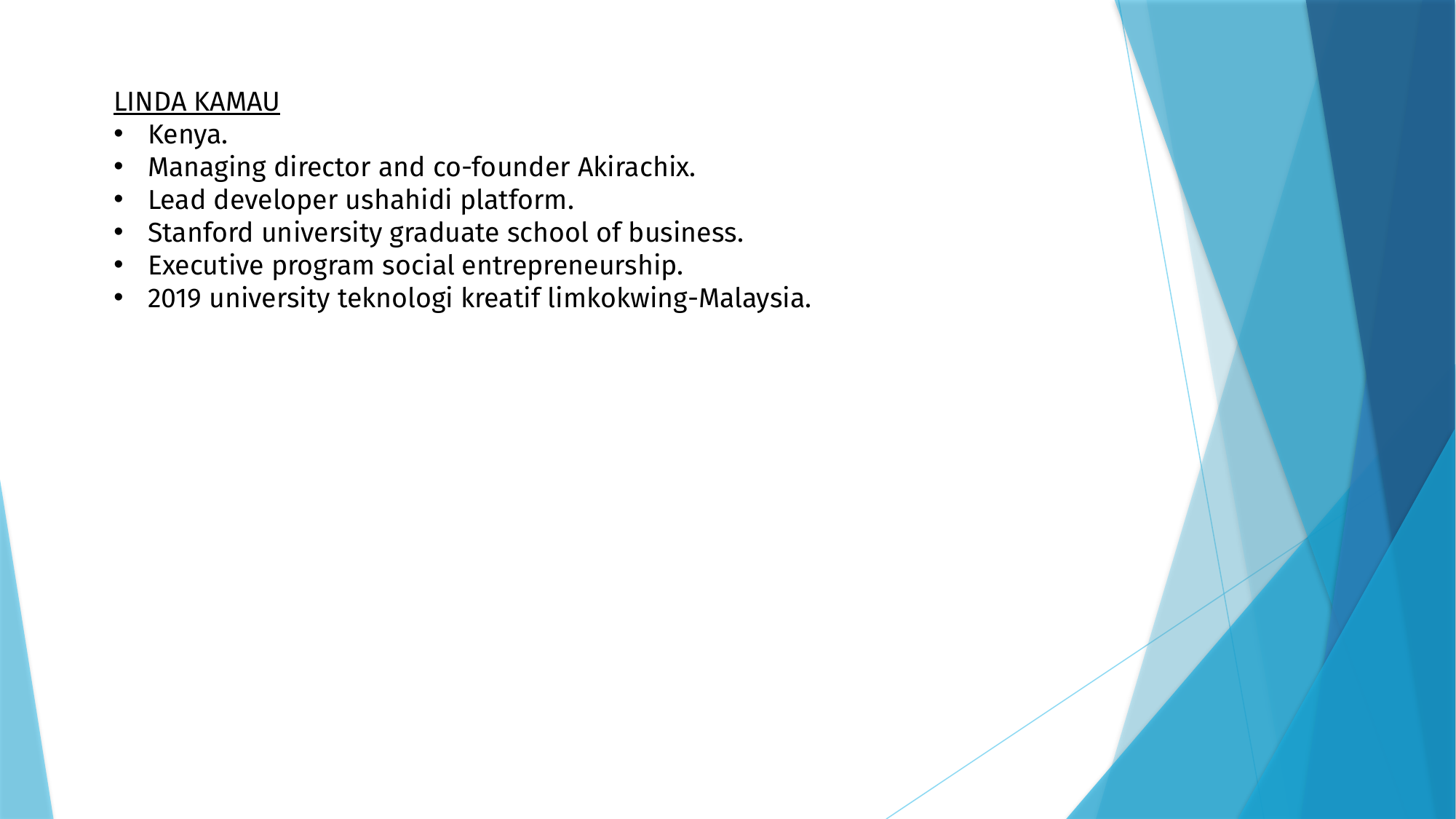

LINDA KAMAU
Kenya.
Managing director and co-founder Akirachix.
Lead developer ushahidi platform.
Stanford university graduate school of business.
Executive program social entrepreneurship.
2019 university teknologi kreatif limkokwing-Malaysia.